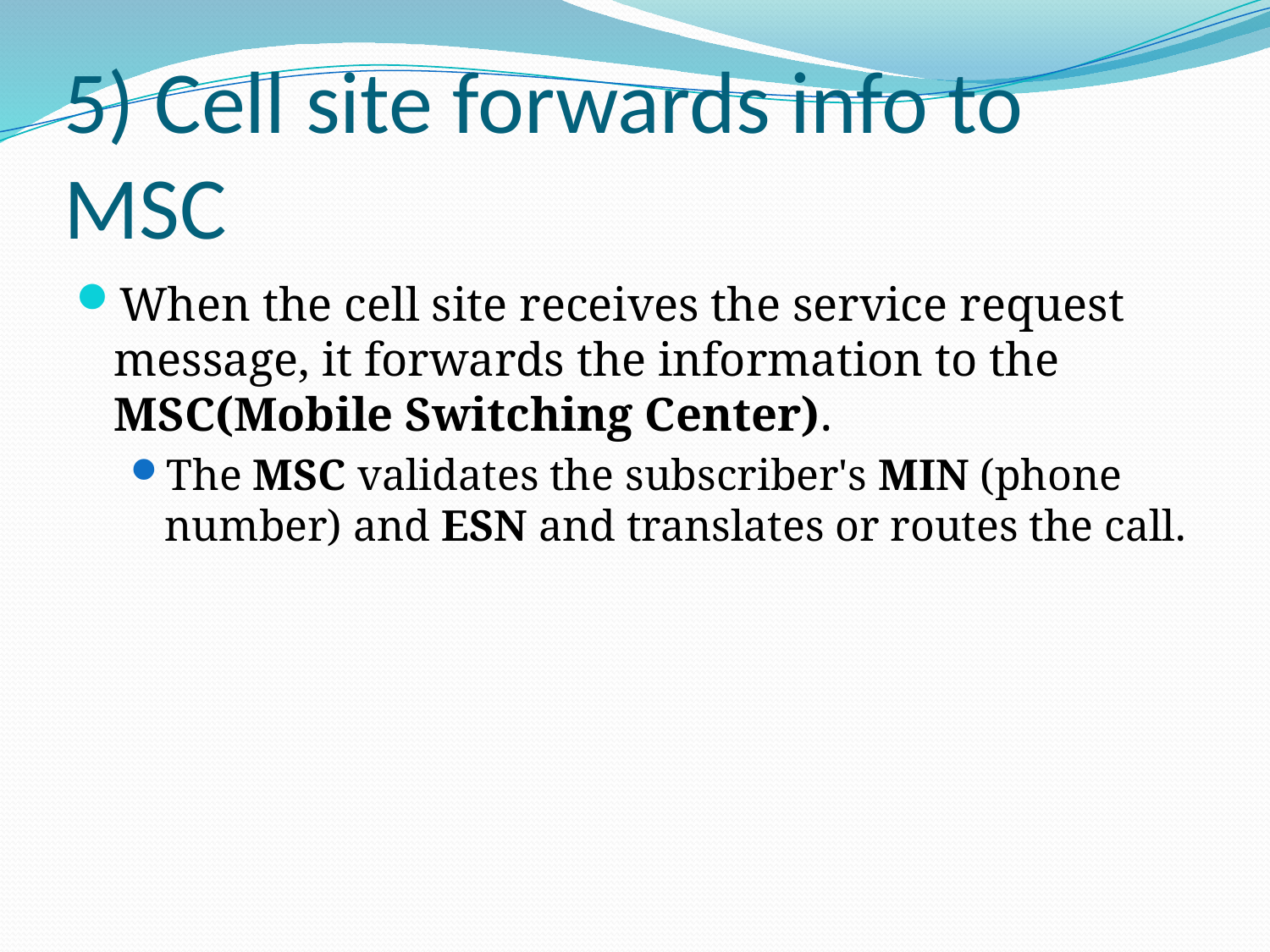

# 5) Cell site forwards info to MSC
When the cell site receives the service request message, it forwards the information to the MSC(Mobile Switching Center).
The MSC validates the subscriber's MIN (phone number) and ESN and translates or routes the call.